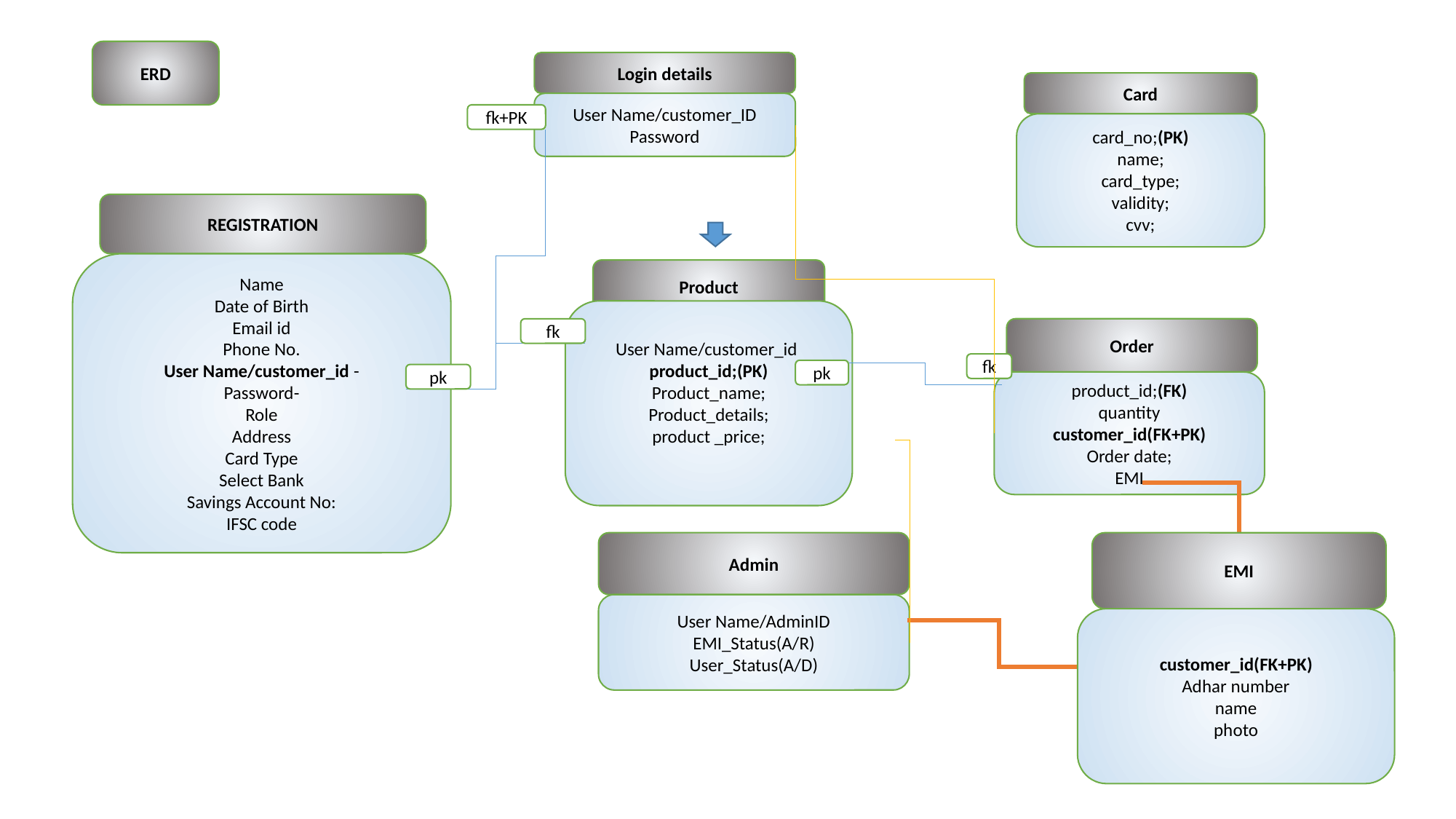

ERD
Login details

User Name/customer_ID
Password

Card

card_no;(PK)
name;
card_type;
validity;
cvv;

fk+PK
REGISTRATION
Name
Date of Birth
Email id
Phone No.
User Name/customer_id -
Password-
Role
Address
Card Type
Select Bank
Savings Account No:
IFSC code

Product
User Name/customer_id
product_id;(PK)
Product_name;
Product_details;
product _price;

fk
pk

Order

product_id;(FK)
quantity
customer_id(FK+PK)
Order date;
EMI
fk
pk
Admin
User Name/AdminID
EMI_Status(A/R)
User_Status(A/D)

EMI

customer_id(FK+PK)
Adhar number
name
photo